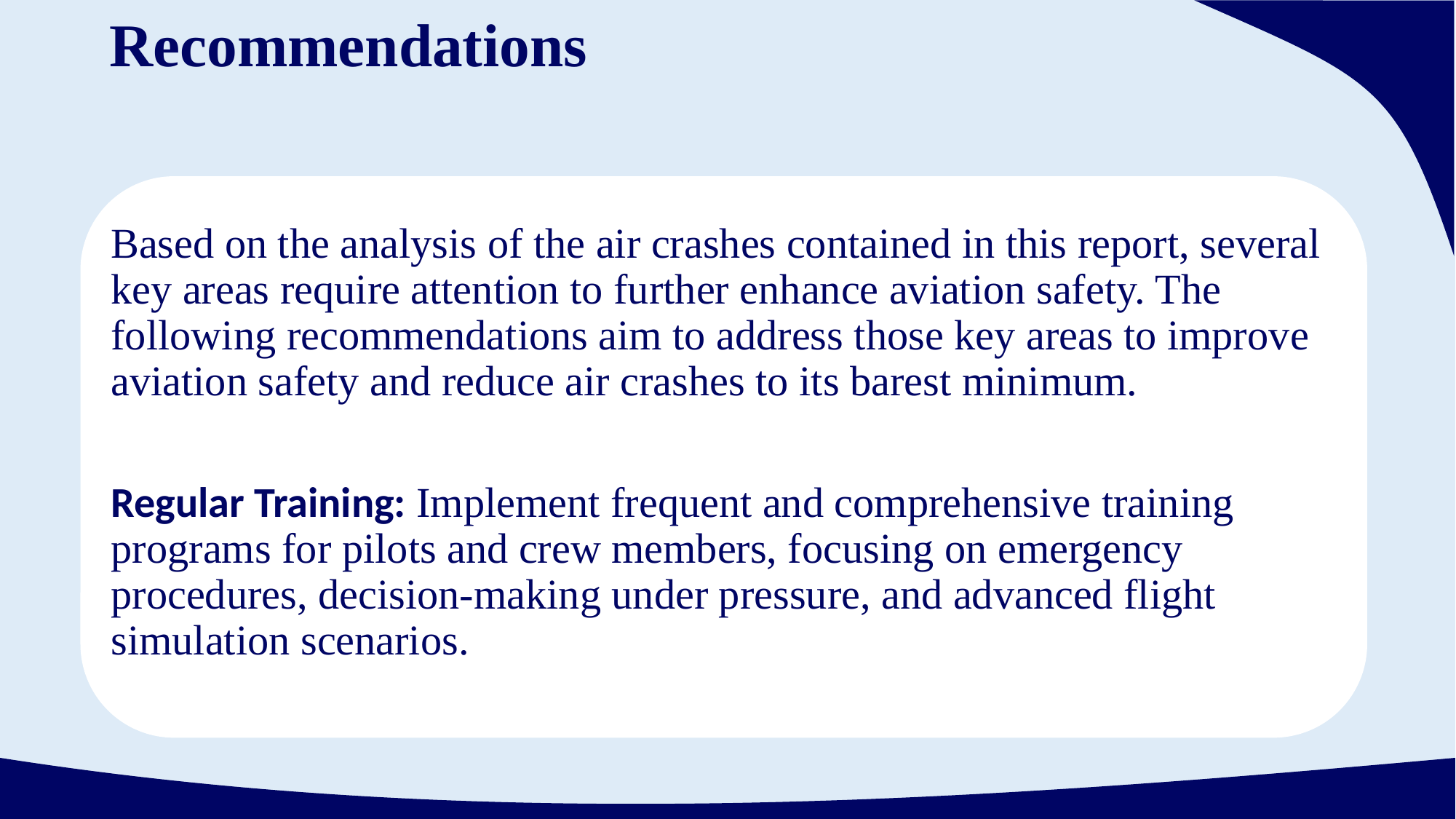

# Recommendations

Based on the analysis of the air crashes contained in this report, several key areas require attention to further enhance aviation safety. The following recommendations aim to address those key areas to improve aviation safety and reduce air crashes to its barest minimum.

Regular Training: Implement frequent and comprehensive training programs for pilots and crew members, focusing on emergency procedures, decision-making under pressure, and advanced flight simulation scenarios.